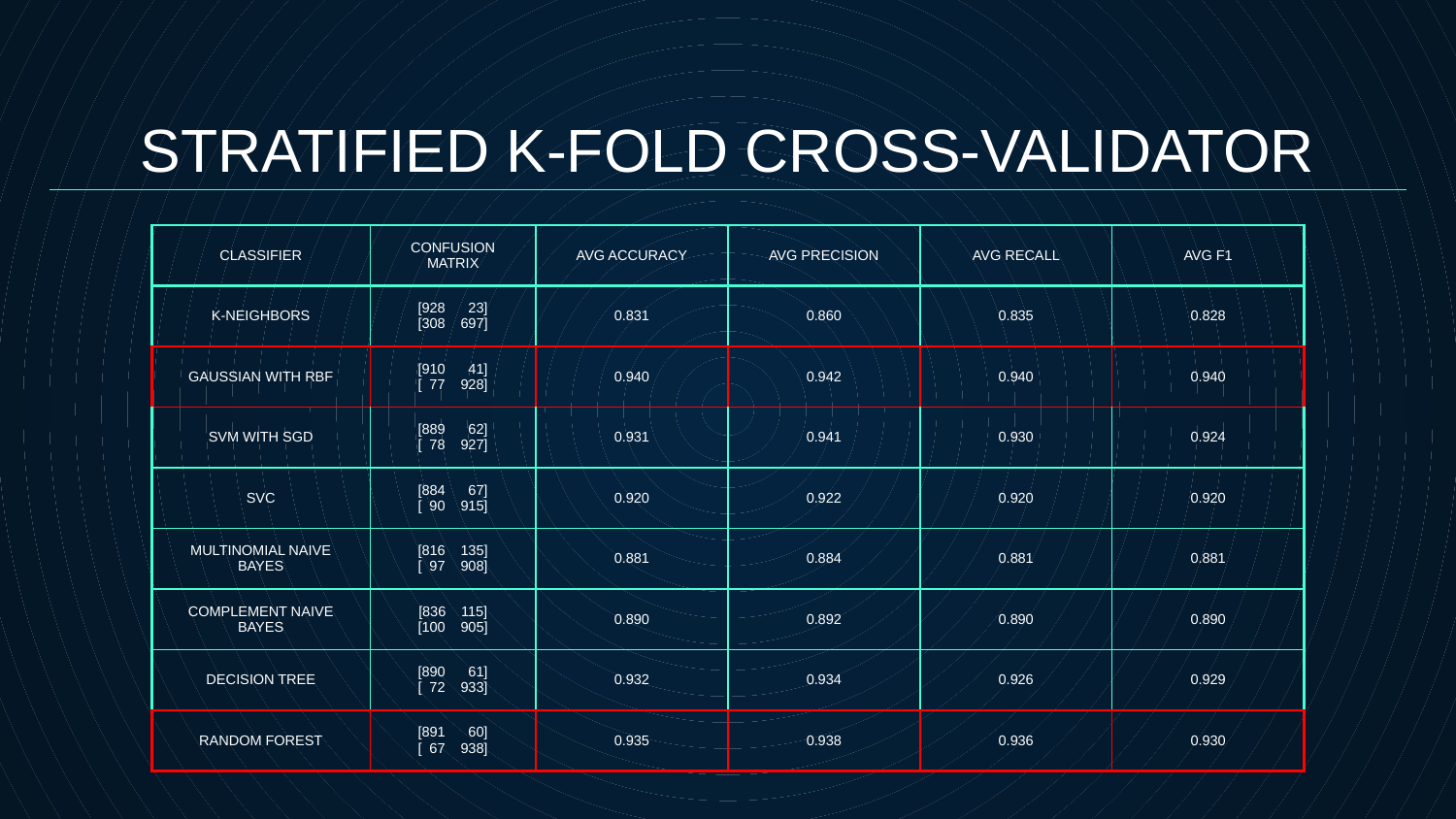

# STRATIFIED K-FOLD CROSS-VALIDATOR
| CLASSIFIER | CONFUSION MATRIX | AVG ACCURACY | AVG PRECISION | AVG RECALL | AVG F1 |
| --- | --- | --- | --- | --- | --- |
| K-NEIGHBORS | [928 23] [308 697] | 0.831 | 0.860 | 0.835 | 0.828 |
| GAUSSIAN WITH RBF | [910 41] [ 77 928] | 0.940 | 0.942 | 0.940 | 0.940 |
| SVM WITH SGD | [889 62] [ 78 927] | 0.931 | 0.941 | 0.930 | 0.924 |
| SVC | [884 67] [ 90 915] | 0.920 | 0.922 | 0.920 | 0.920 |
| MULTINOMIAL NAIVE BAYES | [816 135] [ 97 908] | 0.881 | 0.884 | 0.881 | 0.881 |
| COMPLEMENT NAIVE BAYES | [836 115] [100 905] | 0.890 | 0.892 | 0.890 | 0.890 |
| DECISION TREE | [890 61] [ 72 933] | 0.932 | 0.934 | 0.926 | 0.929 |
| RANDOM FOREST | [891 60] [ 67 938] | 0.935 | 0.938 | 0.936 | 0.930 |